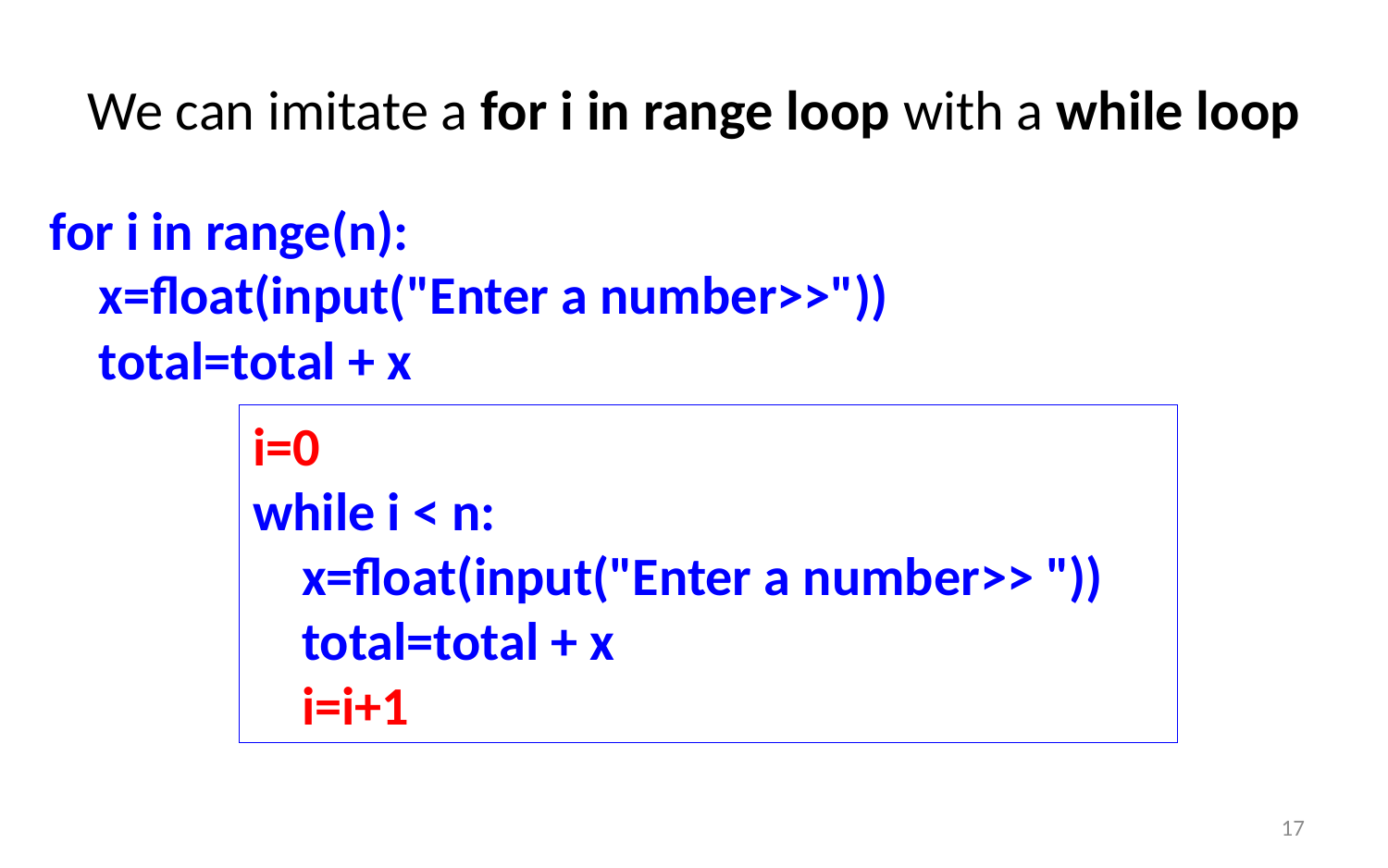

# We can imitate a for i in range loop with a while loop
for i in range(n):
    x=float(input("Enter a number>>"))
    total=total + x
i=0
while i < n:
    x=float(input("Enter a number>> "))
    total=total + x
    i=i+1
17